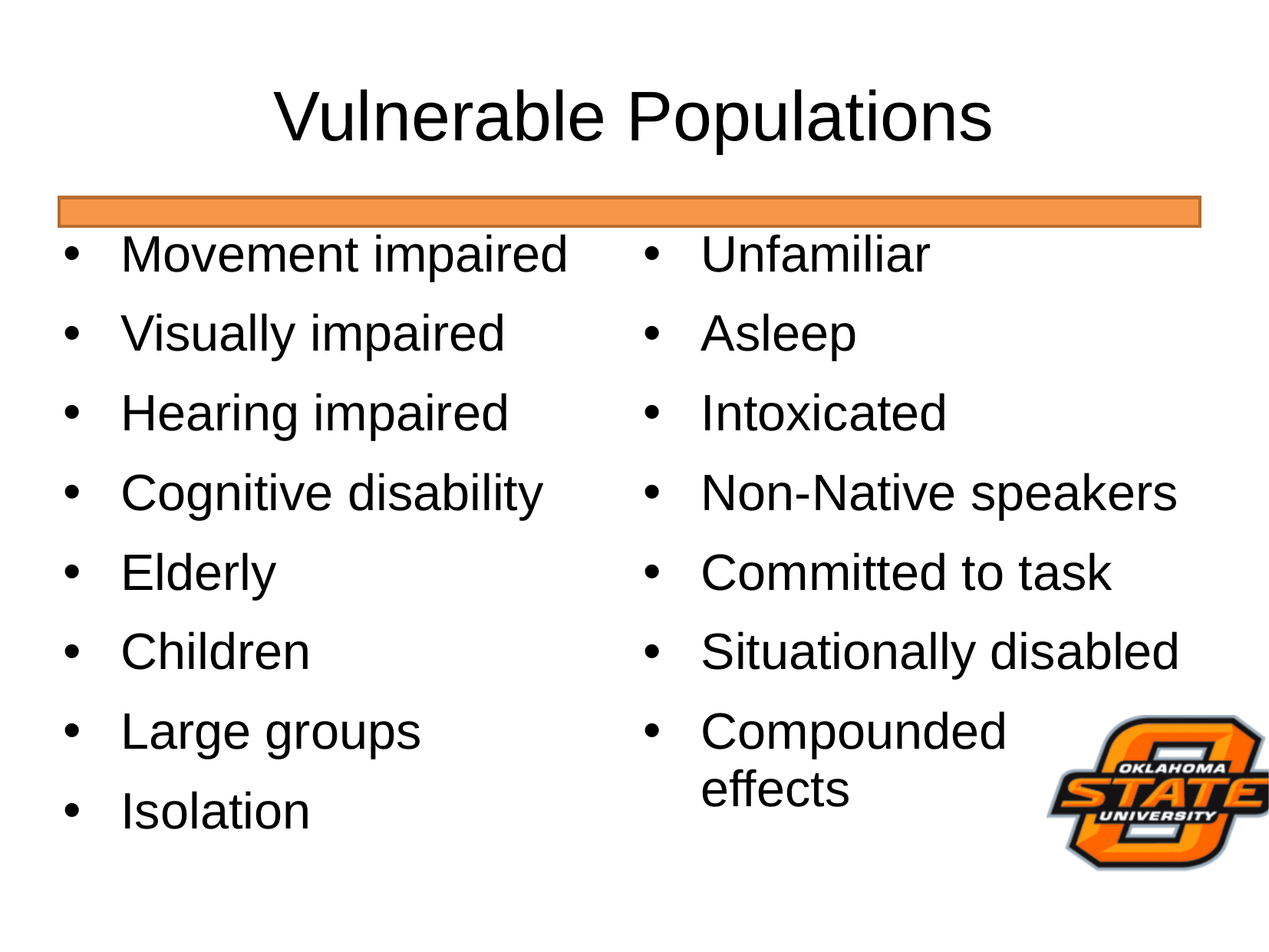

# Vulnerable Populations
Movement impaired
Visually impaired
Hearing impaired
Cognitive disability
Elderly
Children
Large groups
Isolation

Unfamiliar
Asleep
Intoxicated
Non-Native speakers
Committed to task
Situationally disabled
Compounded    effects